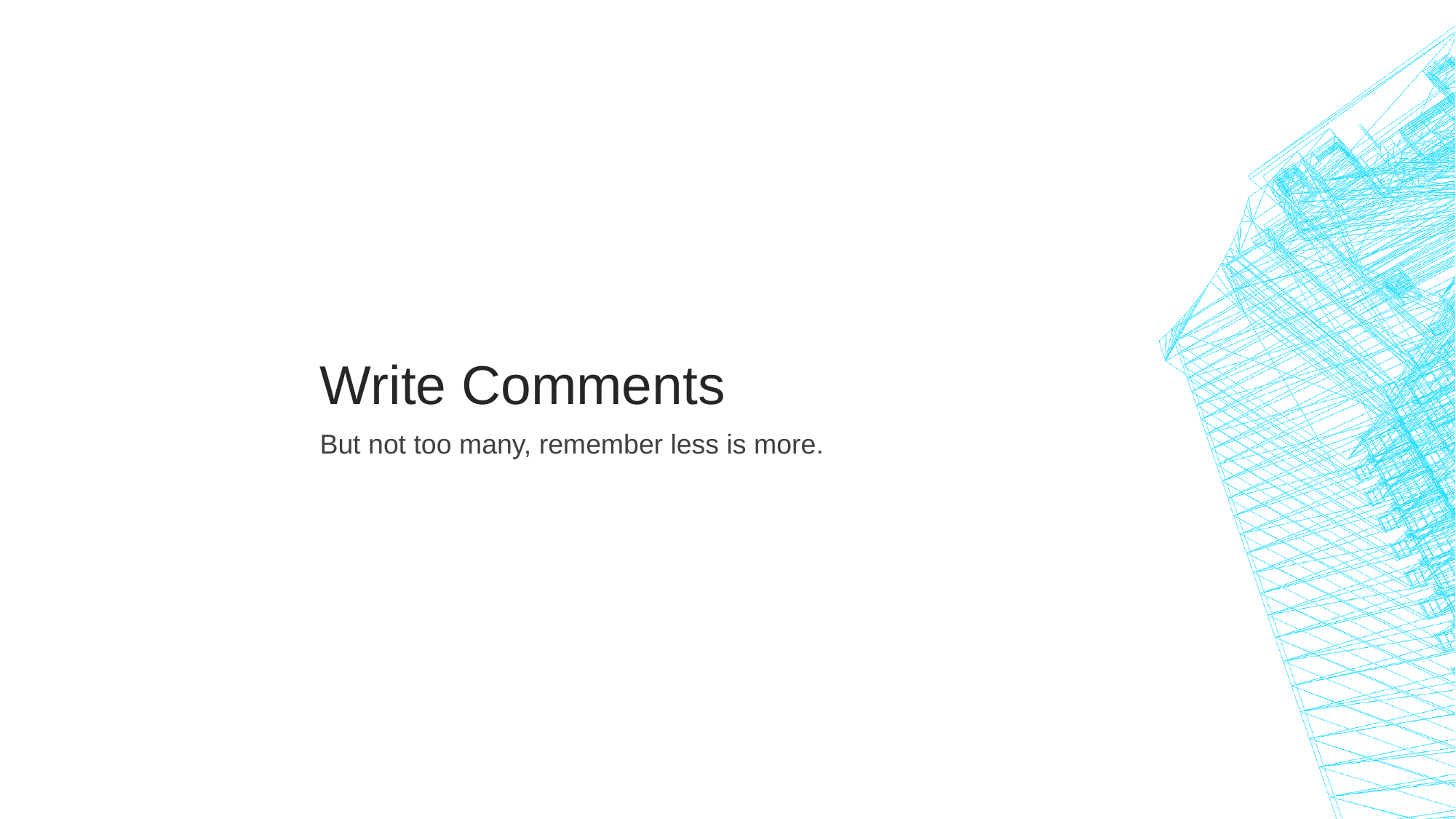

# Write Comments
22
But not too many, remember less is more.